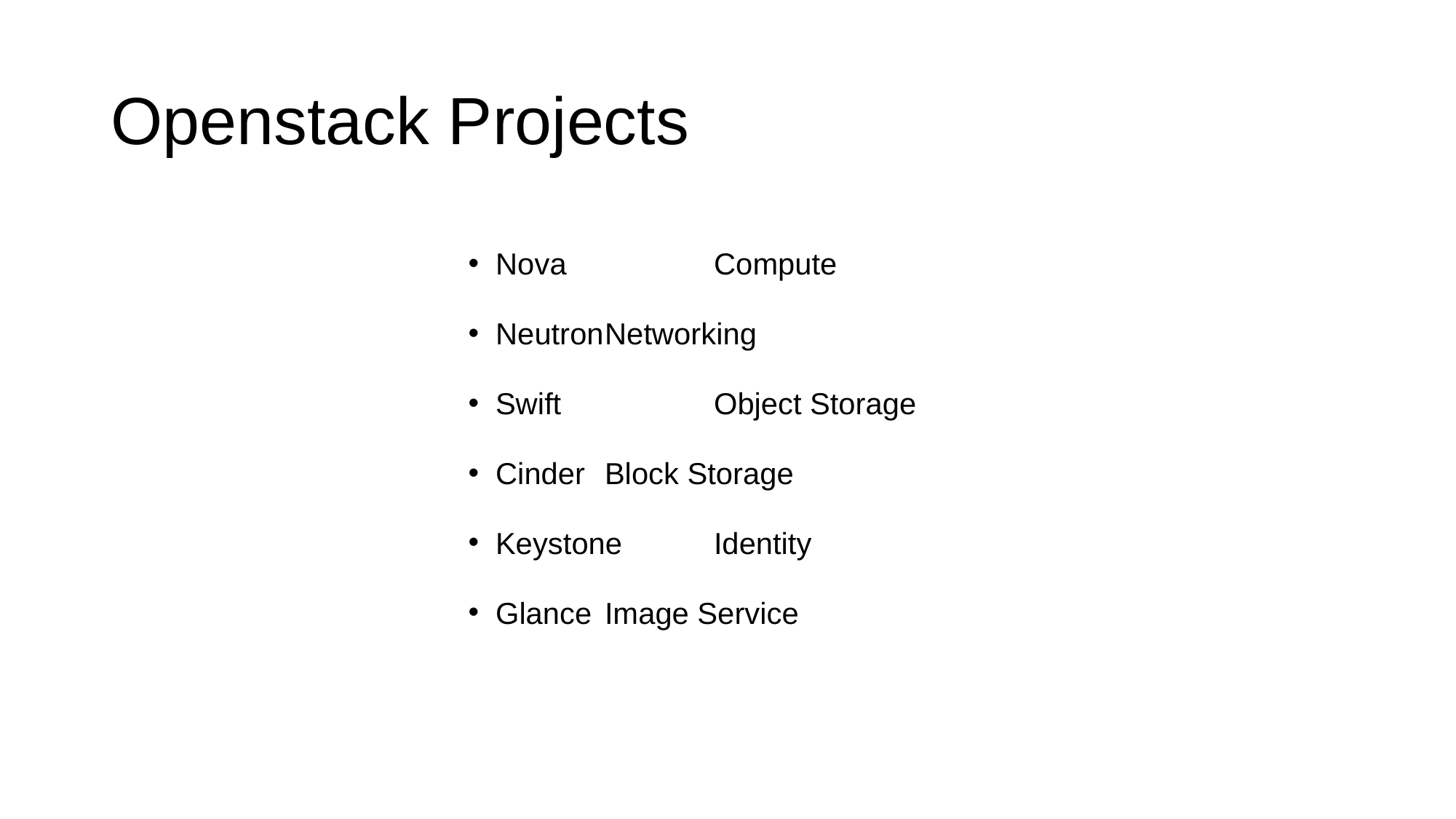

# Openstack Projects
Nova		Compute
Neutron	Networking
Swift 		Object Storage
Cinder	Block Storage
Keystone 	Identity
Glance	Image Service